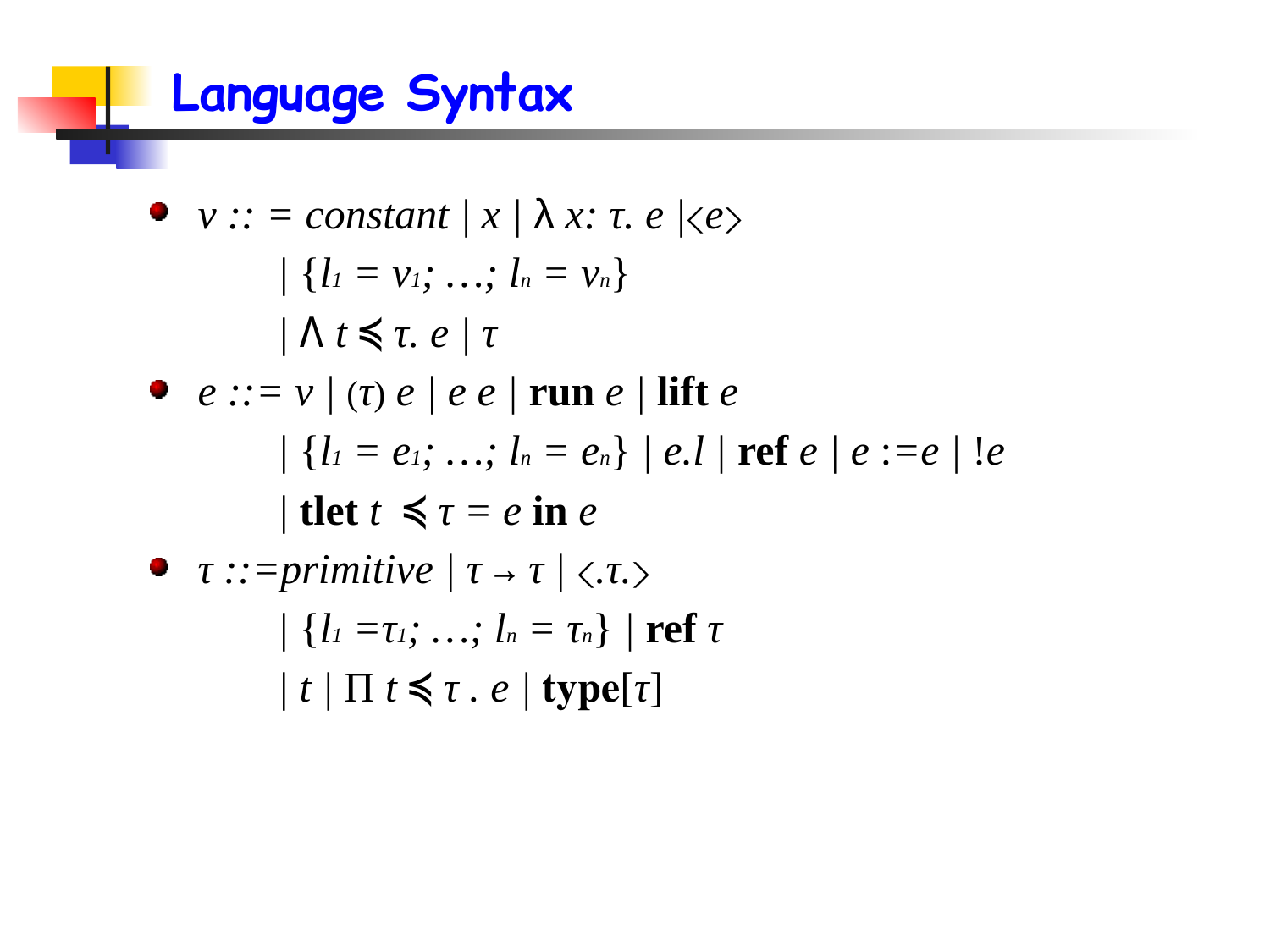

# Language Syntax
v :: = constant | x | λ x: τ. e |〈e〉
            | {l1 = v1; …; ln = vn}
            | Λ t ≼ τ. e | τ
e ::= v | (τ) e | e e | run e | lift e
            | {l1 = e1; …; ln = en} | e.l | ref e | e :=e | !e
            | tlet t  ≼ τ = e in e
τ ::=primitive | τ → τ | 〈.τ.〉
            | {l1 =τ1; …; ln = τn} | ref τ
            | t | Π t ≼ τ . e | type[τ]